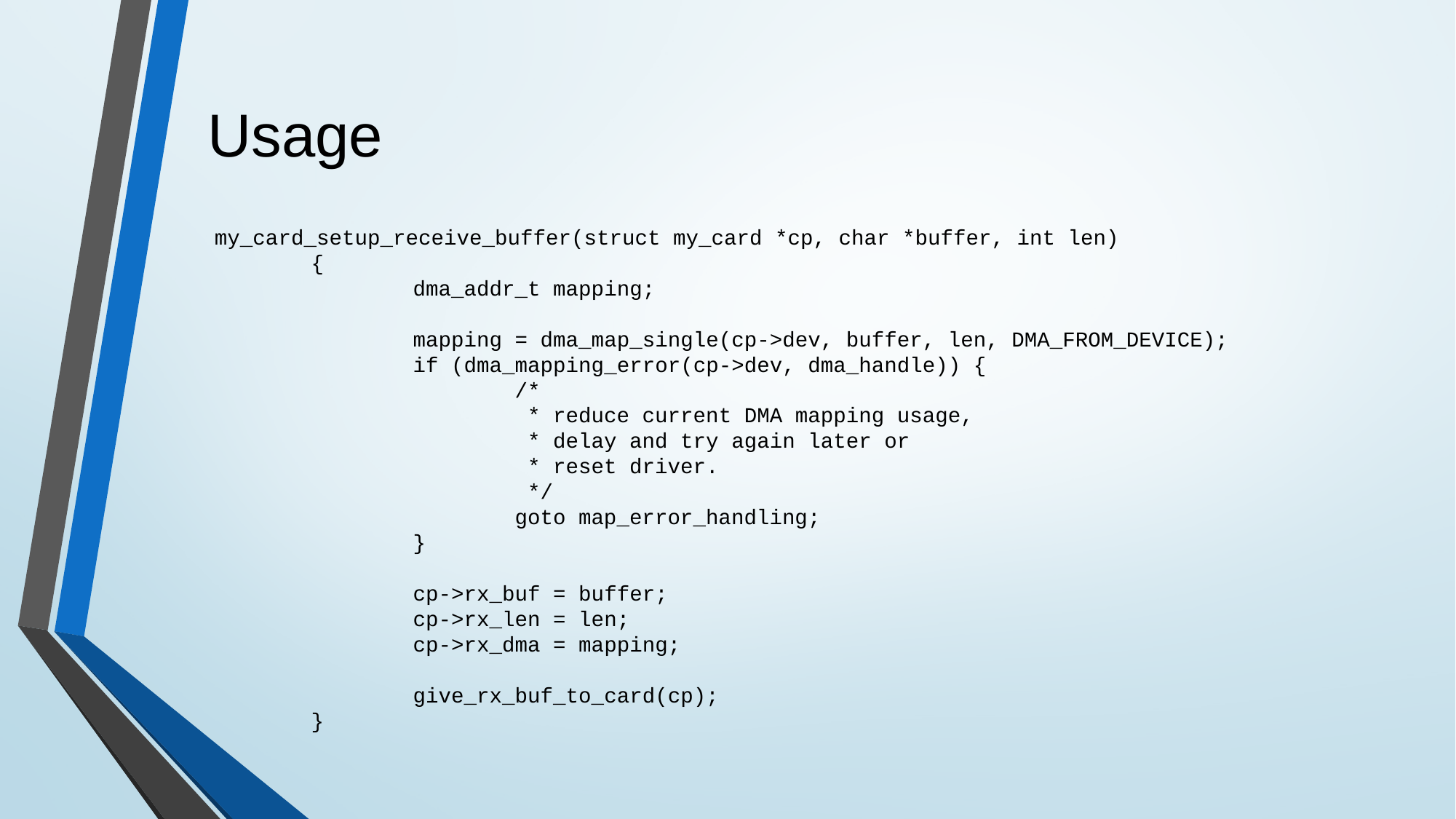

Usage
 my_card_setup_receive_buffer(struct my_card *cp, char *buffer, int len)
        {
                dma_addr_t mapping;

                mapping = dma_map_single(cp->dev, buffer, len, DMA_FROM_DEVICE);
                if (dma_mapping_error(cp->dev, dma_handle)) {
                        /*
                         * reduce current DMA mapping usage,
                         * delay and try again later or
                         * reset driver.
                         */
                        goto map_error_handling;
                }

                cp->rx_buf = buffer;
                cp->rx_len = len;
                cp->rx_dma = mapping;

                give_rx_buf_to_card(cp);
        }